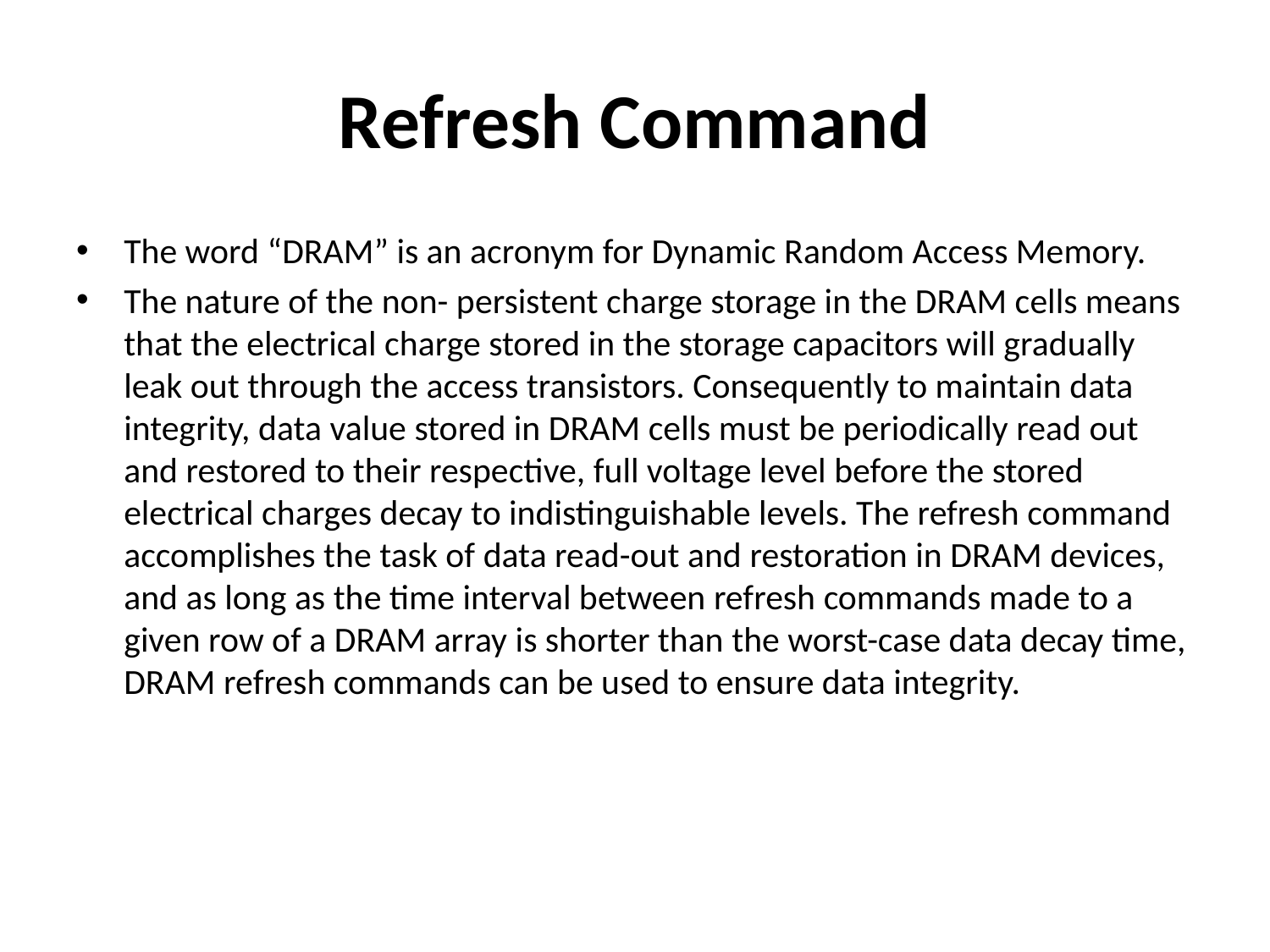

# Refresh Command
The word “DRAM” is an acronym for Dynamic Random Access Memory.
The nature of the non- persistent charge storage in the DRAM cells means that the electrical charge stored in the storage capacitors will gradually leak out through the access transistors. Consequently to maintain data integrity, data value stored in DRAM cells must be periodically read out and restored to their respective, full voltage level before the stored electrical charges decay to indistinguishable levels. The refresh command accomplishes the task of data read-out and restoration in DRAM devices, and as long as the time interval between refresh commands made to a given row of a DRAM array is shorter than the worst-case data decay time, DRAM refresh commands can be used to ensure data integrity.